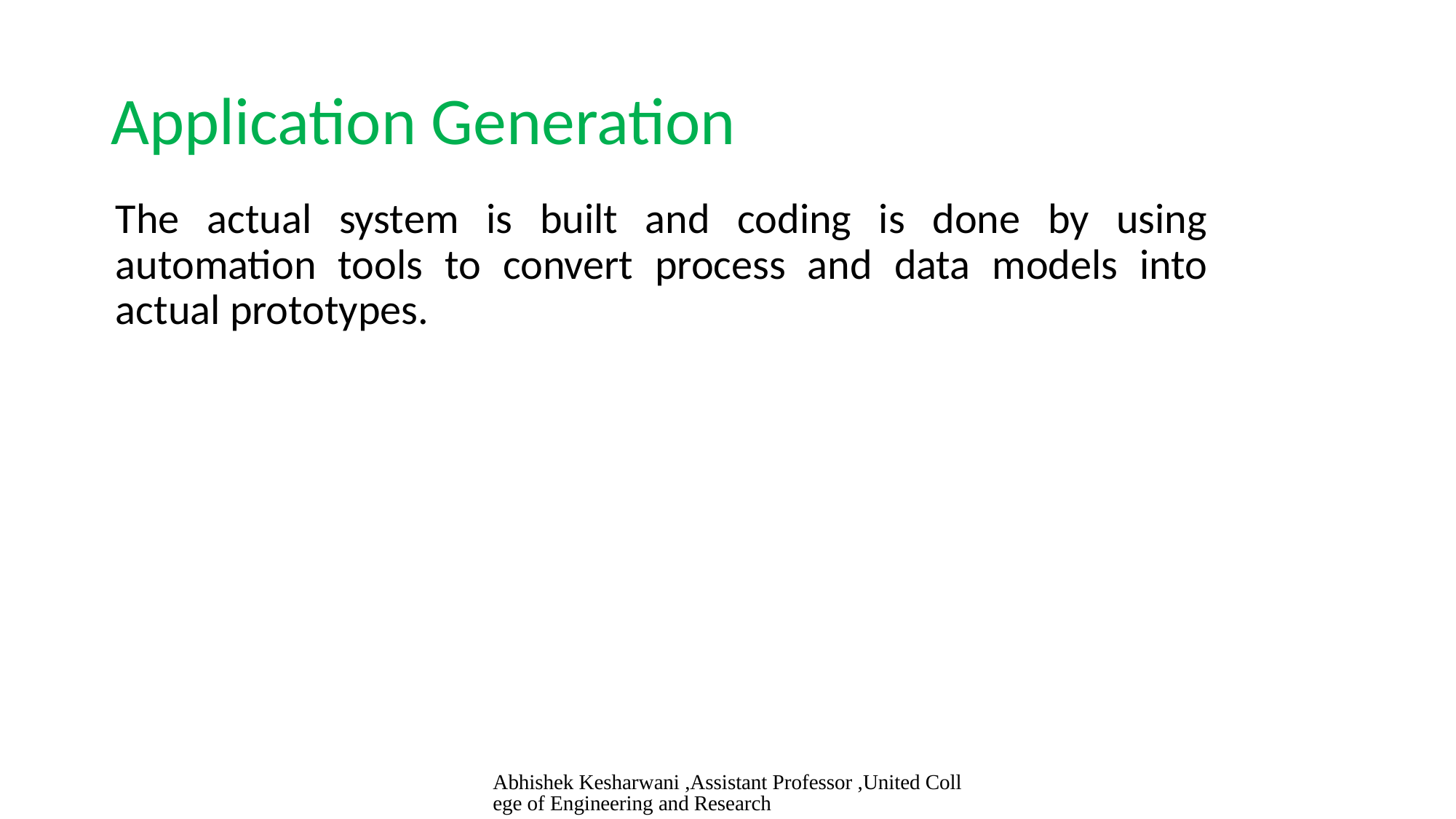

# Application Generation
	The actual system is built and coding is done by using automation tools to convert process and data models into actual prototypes.

Abhishek Kesharwani ,Assistant Professor ,United College of Engineering and Research